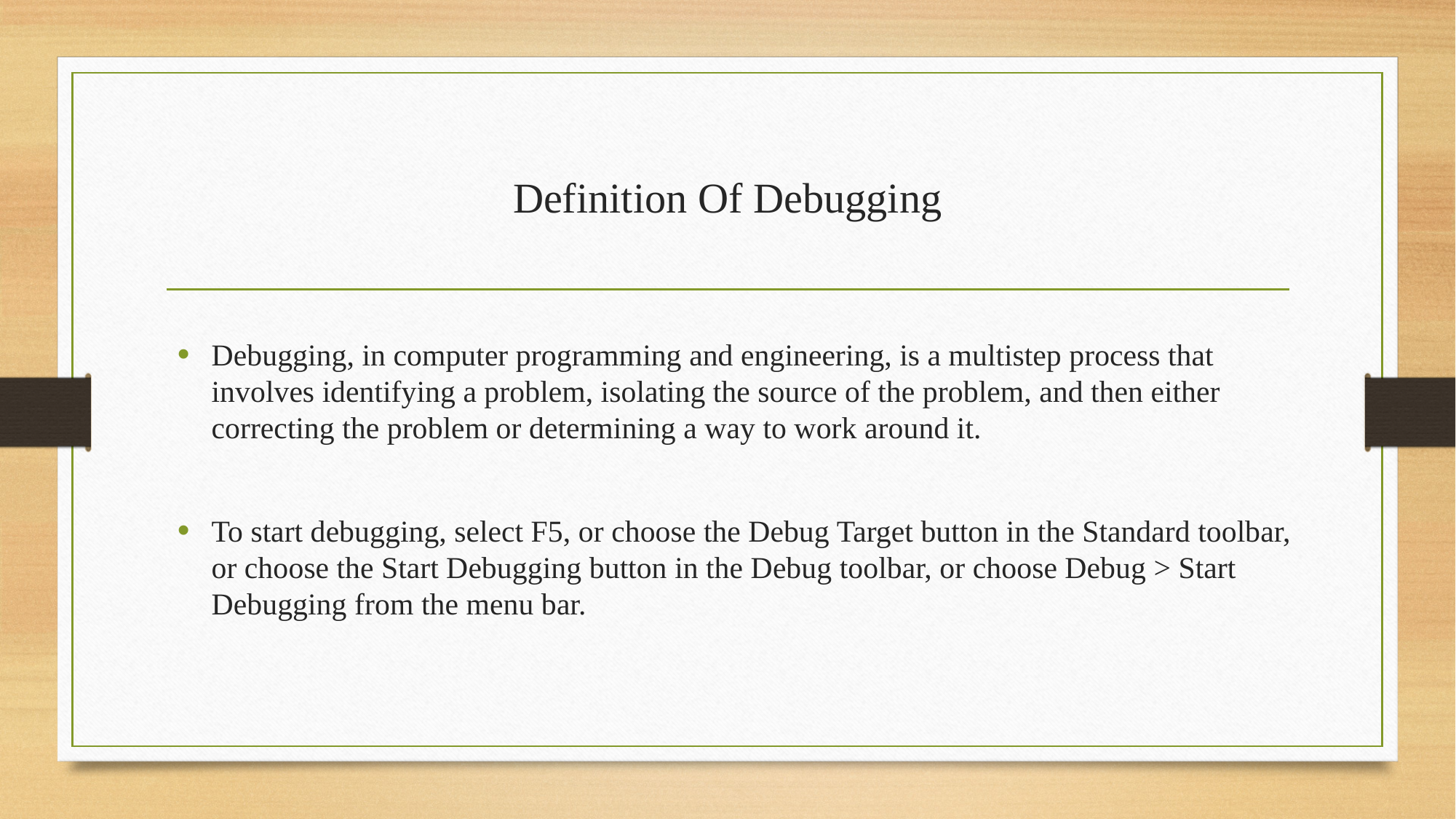

# Definition Of Debugging
Debugging, in computer programming and engineering, is a multistep process that involves identifying a problem, isolating the source of the problem, and then either correcting the problem or determining a way to work around it.

To start debugging, select F5, or choose the Debug Target button in the Standard toolbar, or choose the Start Debugging button in the Debug toolbar, or choose Debug > Start Debugging from the menu bar.